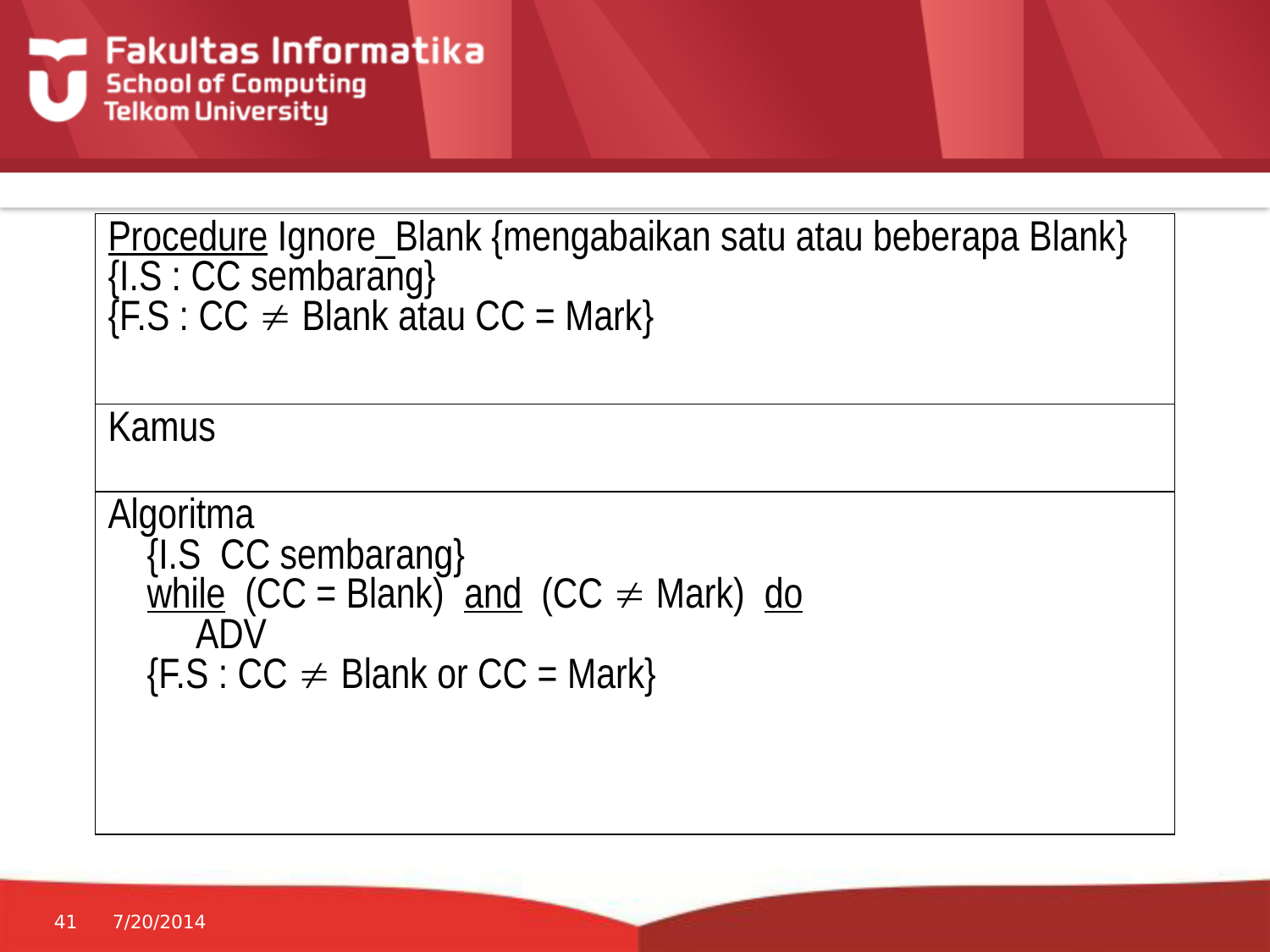

| Procedure Ignore\_Blank {mengabaikan satu atau beberapa Blank} {I.S : CC sembarang} {F.S : CC ≠ Blank atau CC = Mark} |
| --- |
| Kamus |
| Algoritma {I.S CC sembarang} while (CC = Blank) and (CC ≠ Mark) do ADV {F.S : CC ≠ Blank or CC = Mark} |

41
7/20/2014